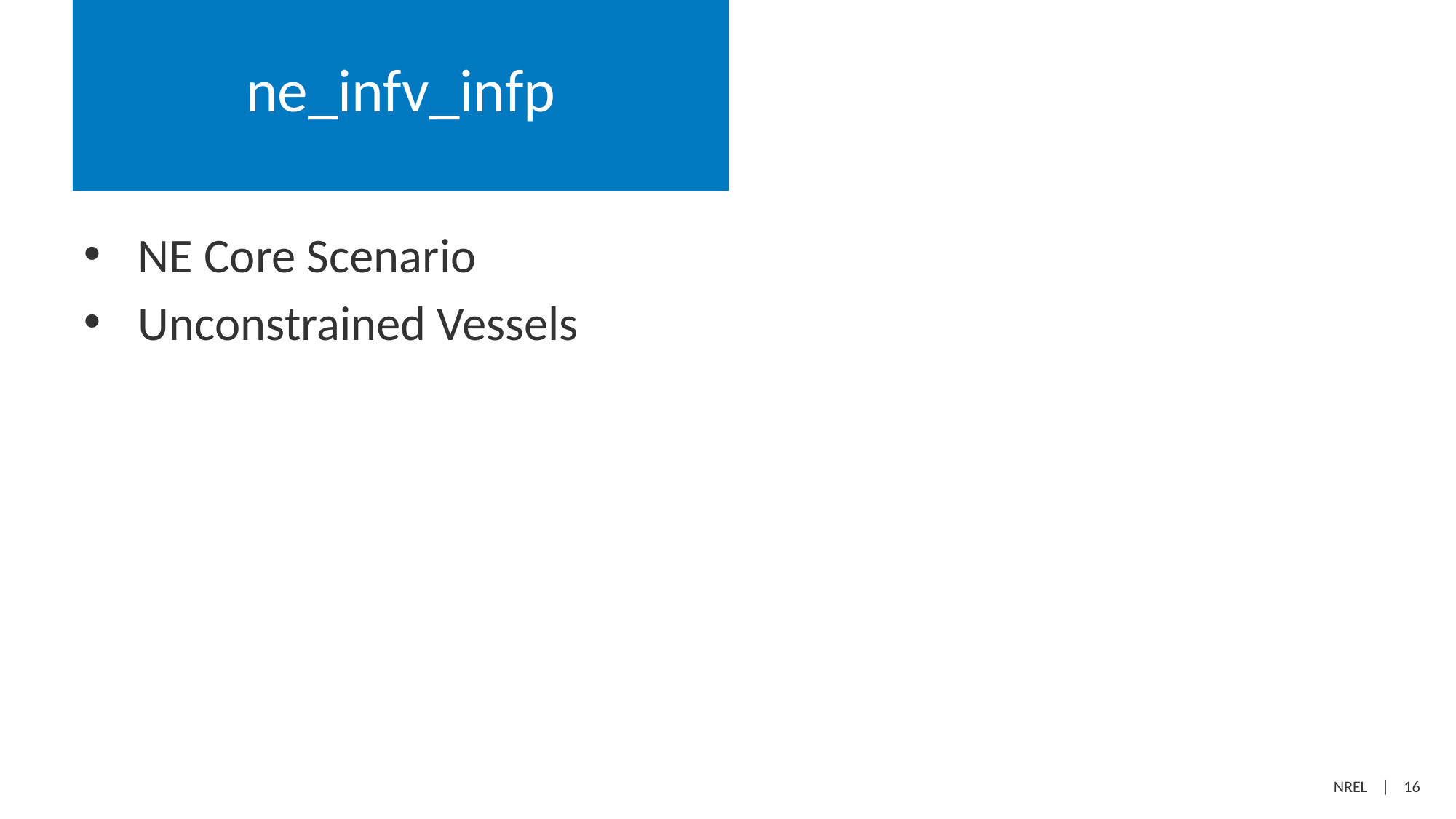

# ne_infv_infp
NE Core Scenario
Unconstrained Vessels